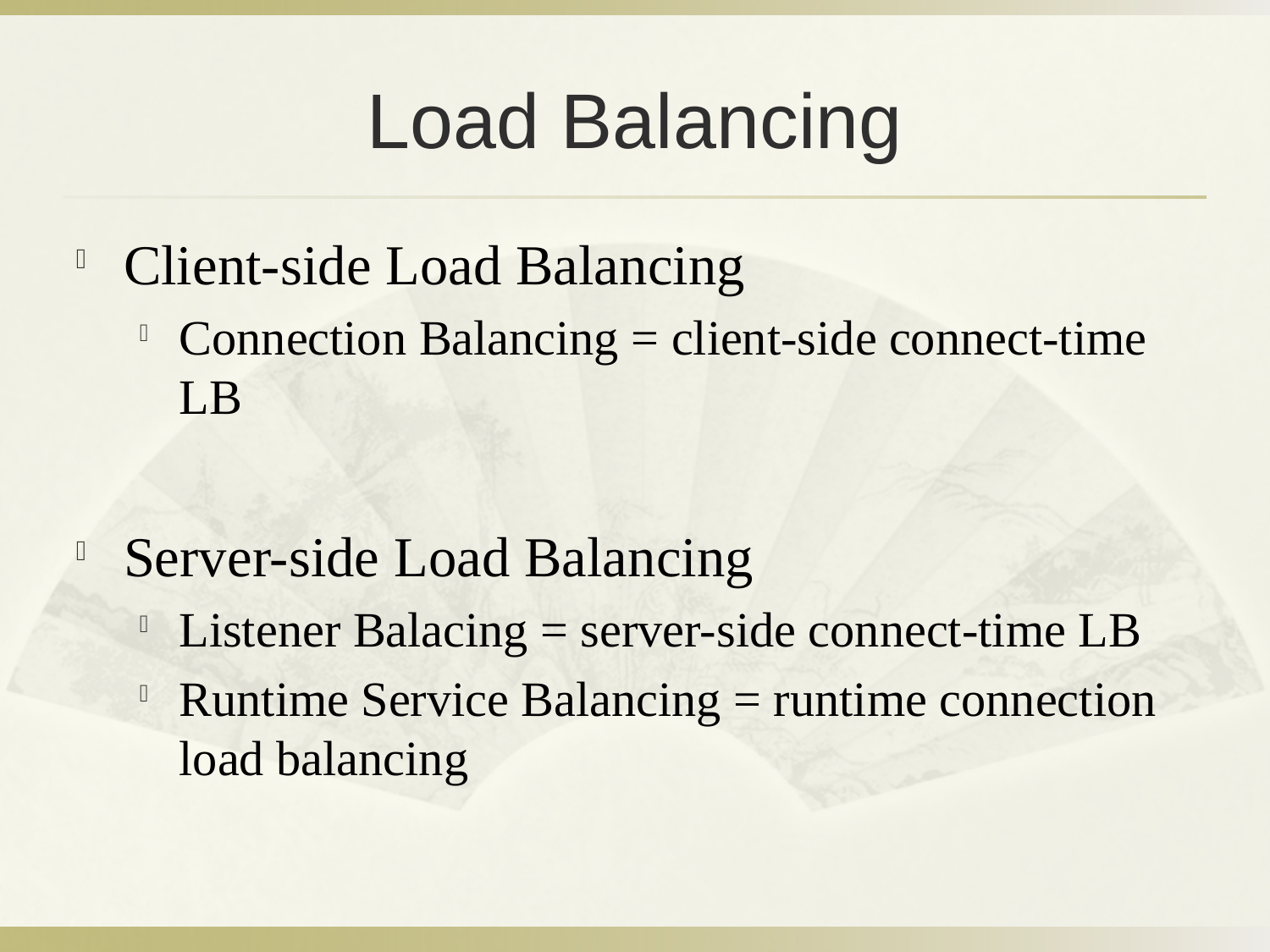

# Load Balancing
Client-side Load Balancing
Connection Balancing = client-side connect-time LB

Server-side Load Balancing
Listener Balacing = server-side connect-time LB
Runtime Service Balancing = runtime connection load balancing